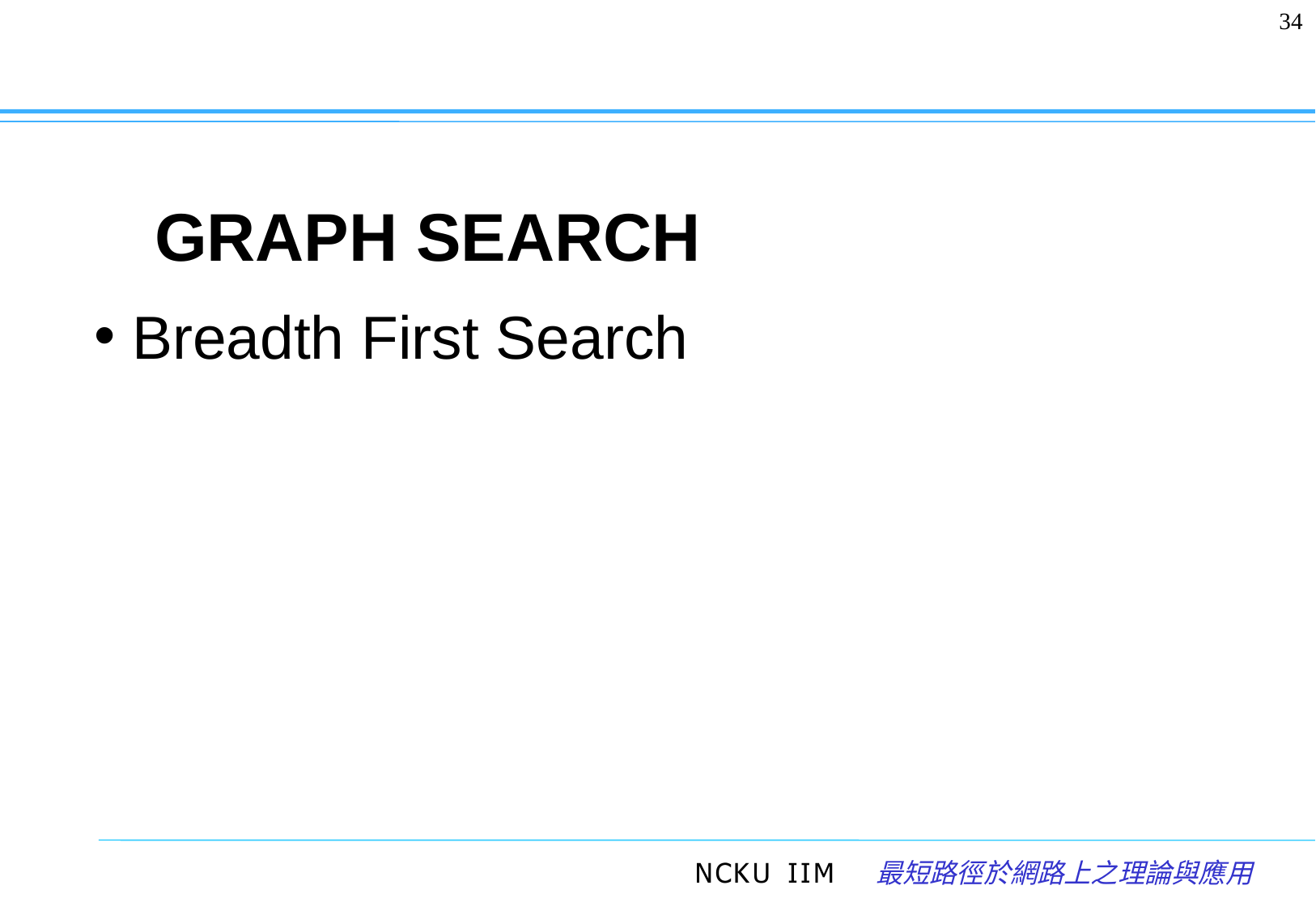

34
# graph search
Breadth First Search